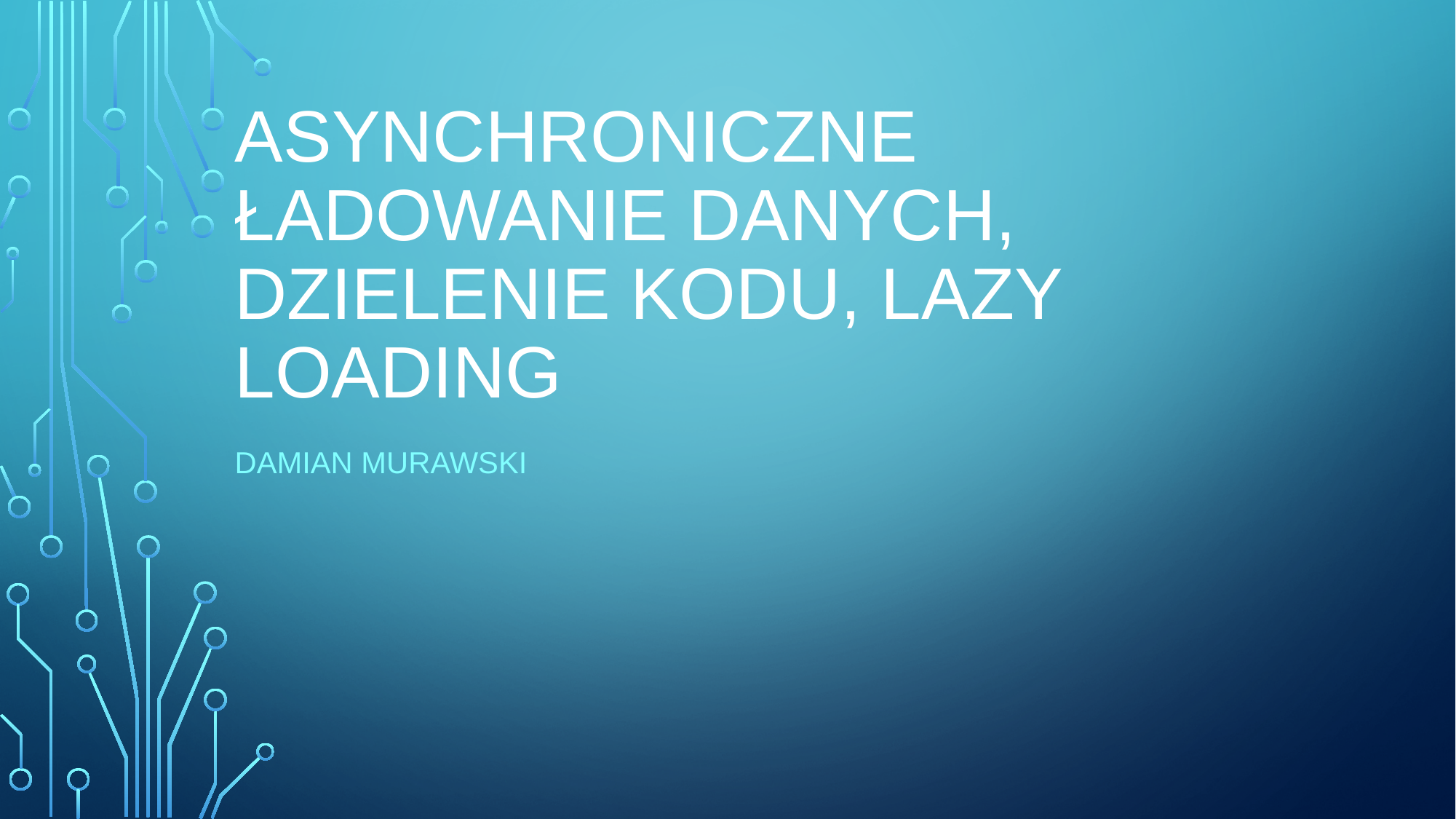

# Asynchroniczne ładowanie danych, dzielenie kodu, lazy loading
Damian Murawski